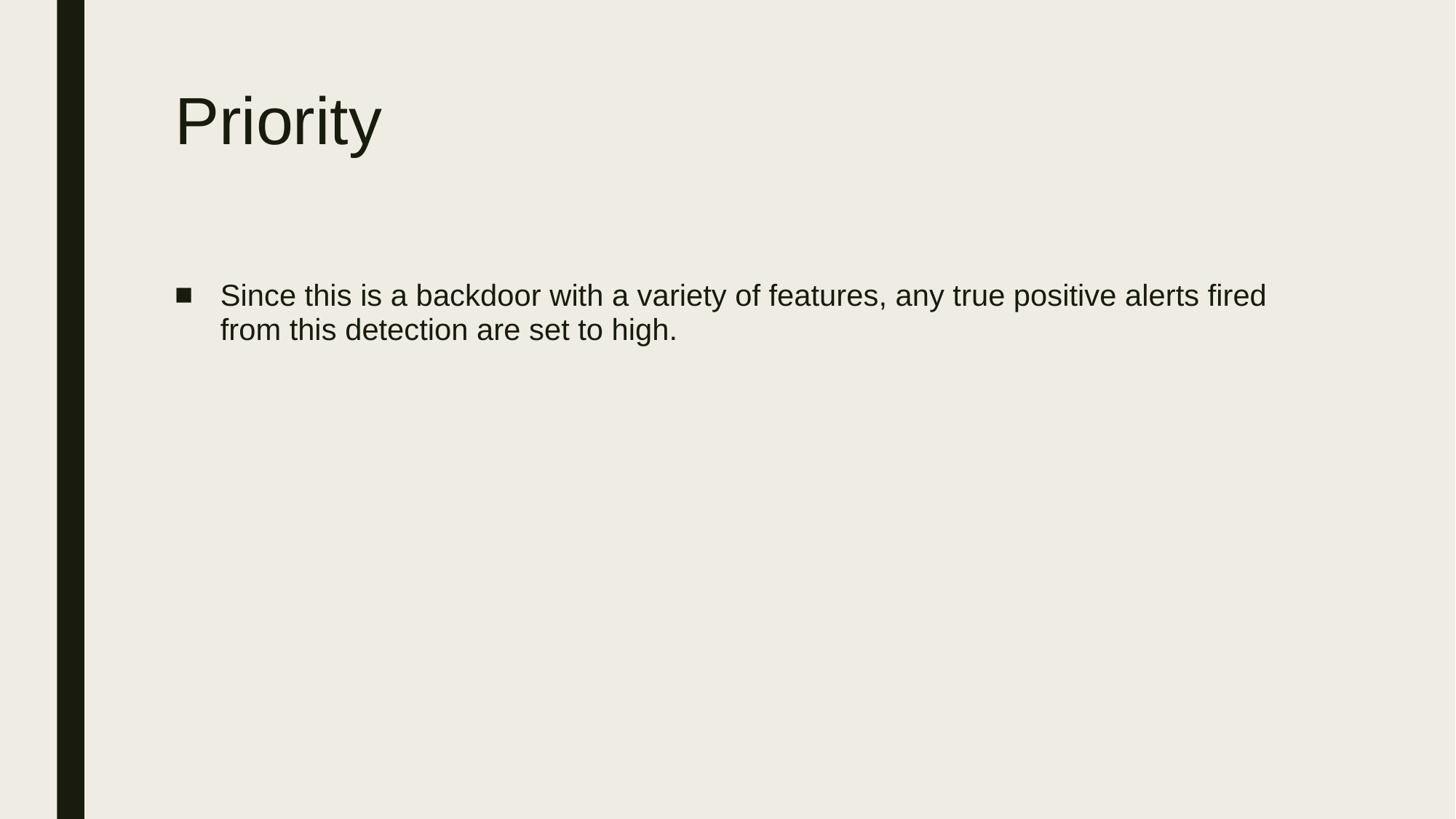

# Priority
Since this is a backdoor with a variety of features, any true positive alerts fired from this detection are set to high.